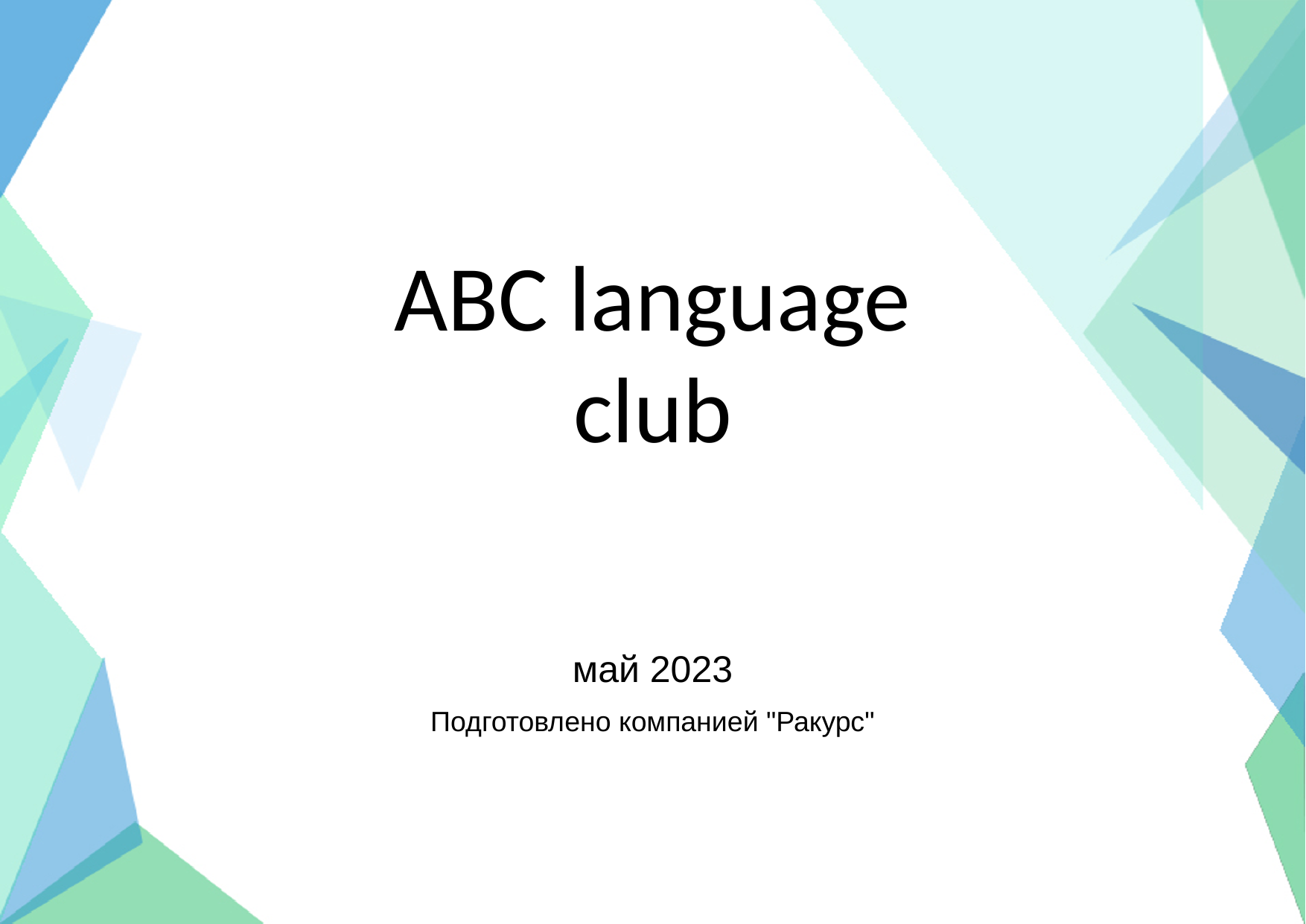

ABC language club
май 2023
Подготовлено компанией "Ракурс"